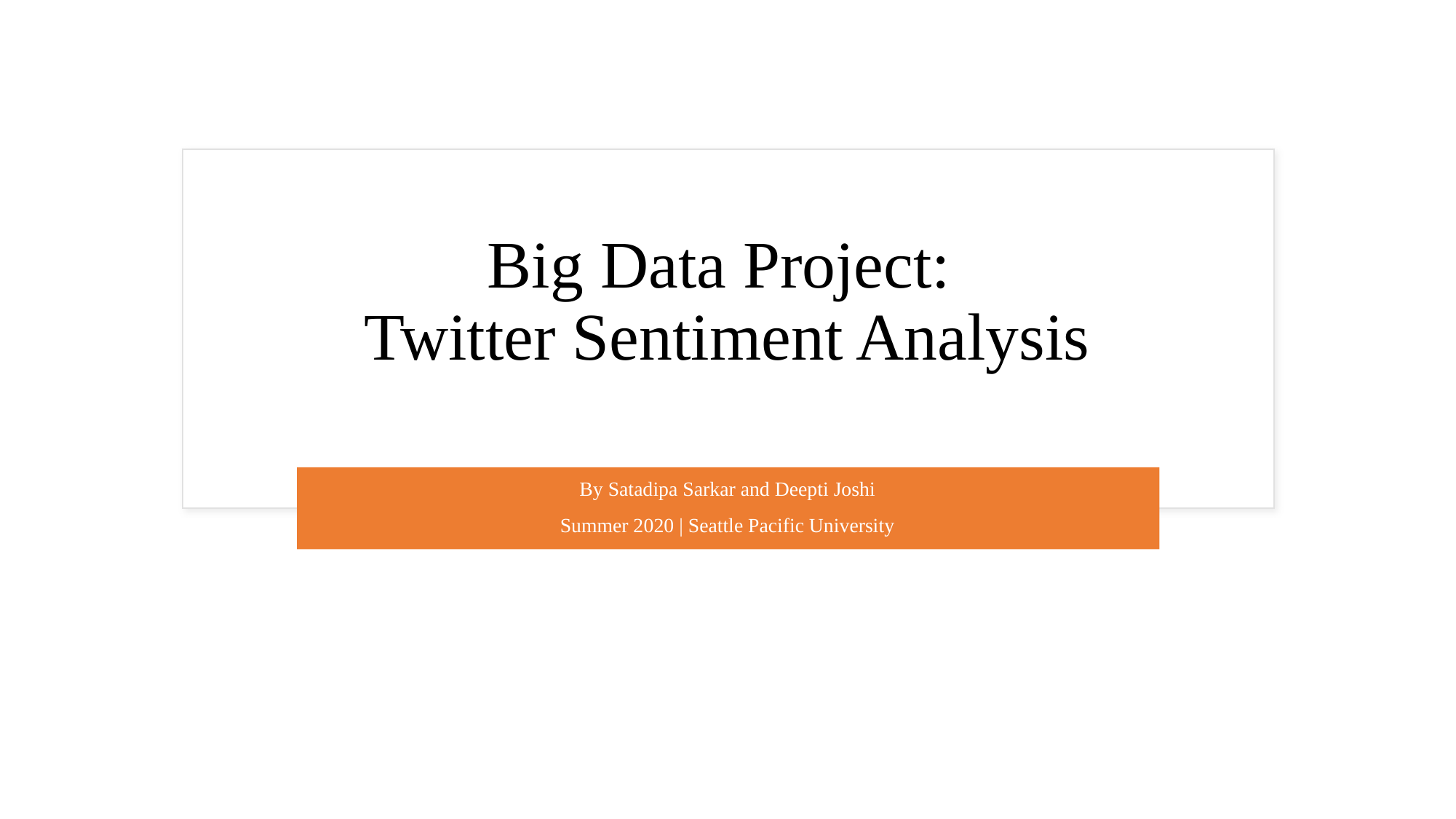

# Big Data Project: Twitter Sentiment Analysis

By Satadipa Sarkar and Deepti Joshi
Summer 2020 | Seattle Pacific University